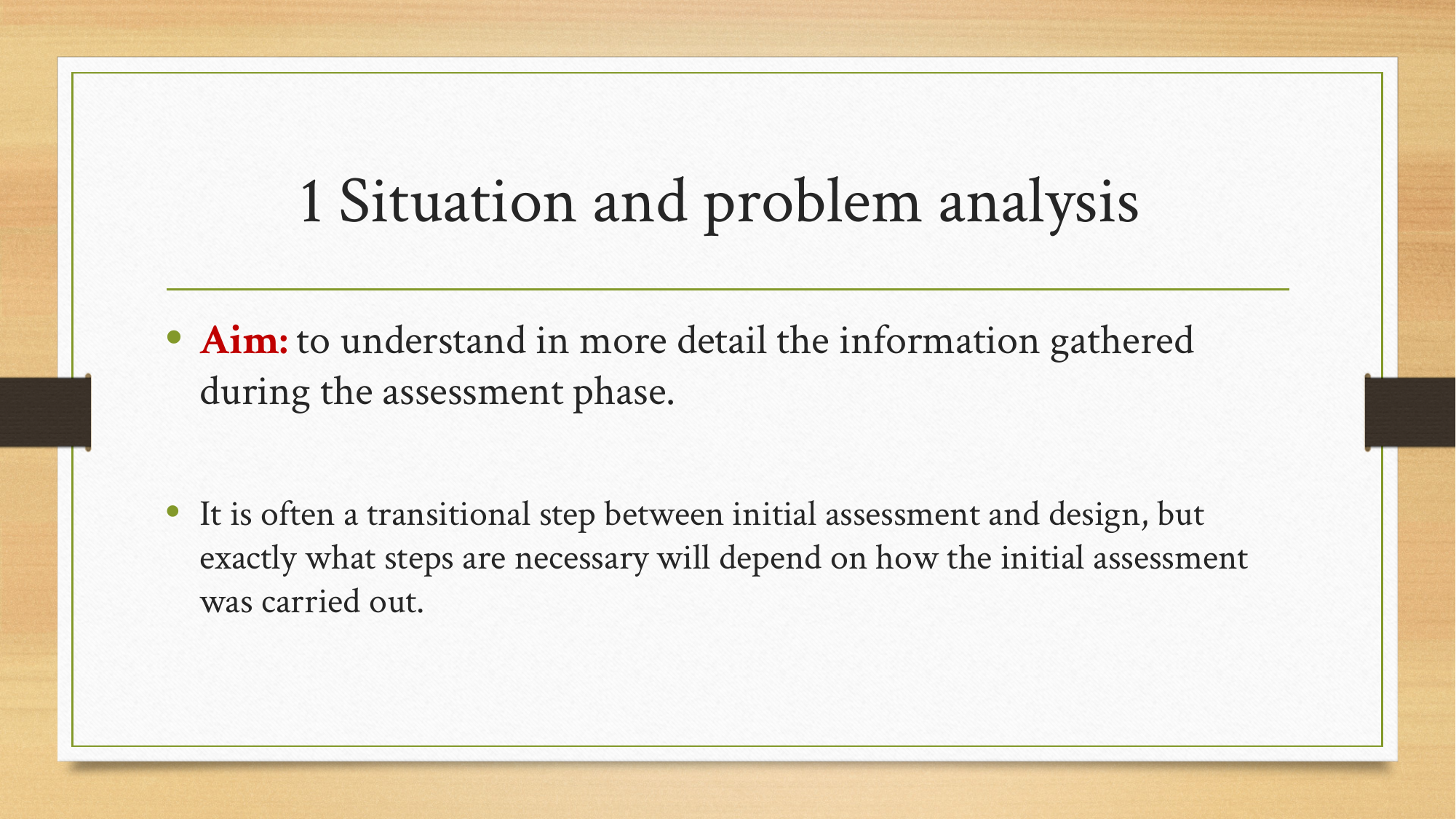

# 1 Situation and problem analysis
Aim: to understand in more detail the information gathered during the assessment phase.

It is often a transitional step between initial assessment and design, but exactly what steps are necessary will depend on how the initial assessment was carried out.